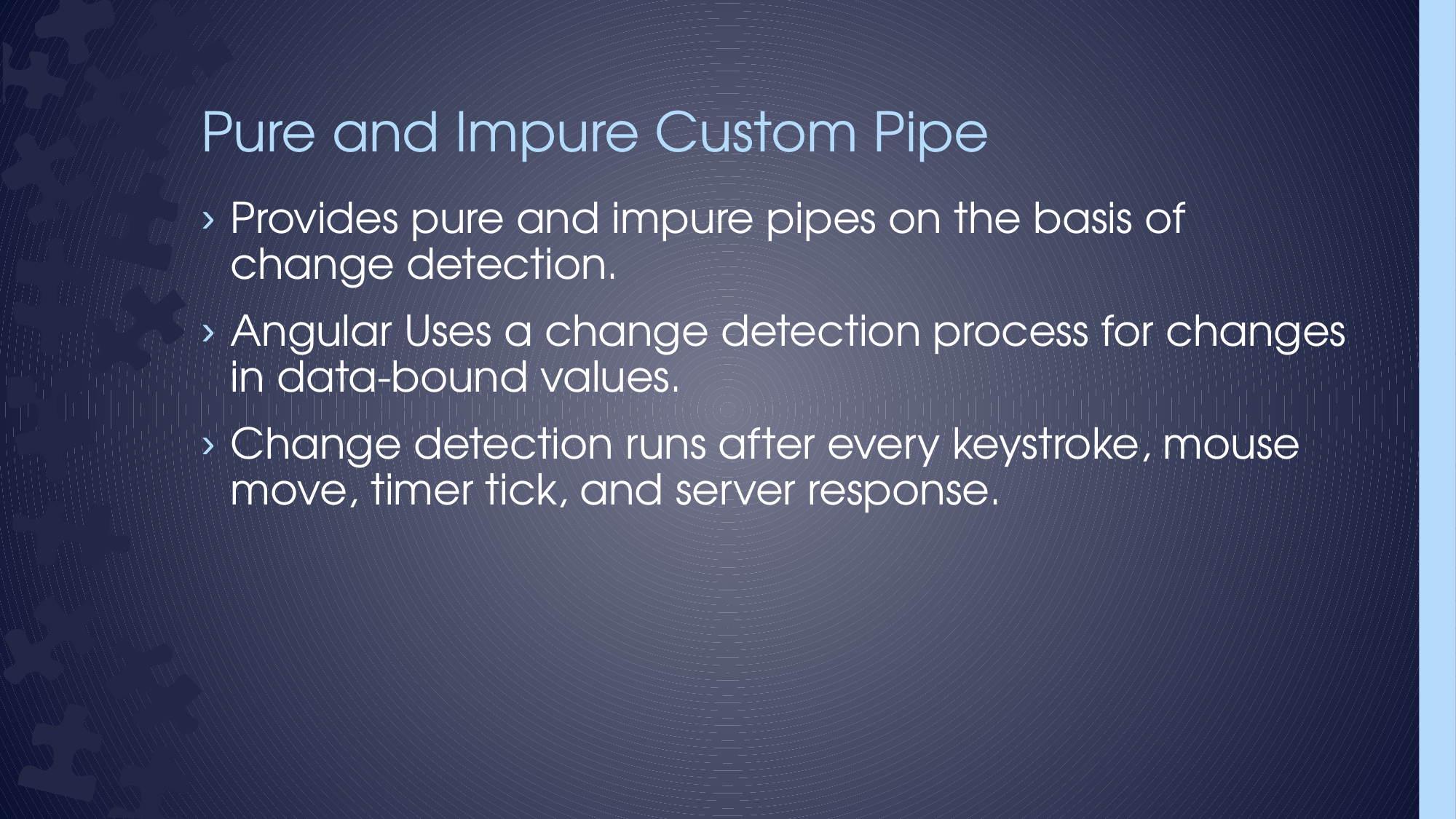

# Pure and Impure Custom Pipe
Provides pure and impure pipes on the basis of change detection.
Angular Uses a change detection process for changes in data-bound values.
Change detection runs after every keystroke, mouse move, timer tick, and server response.